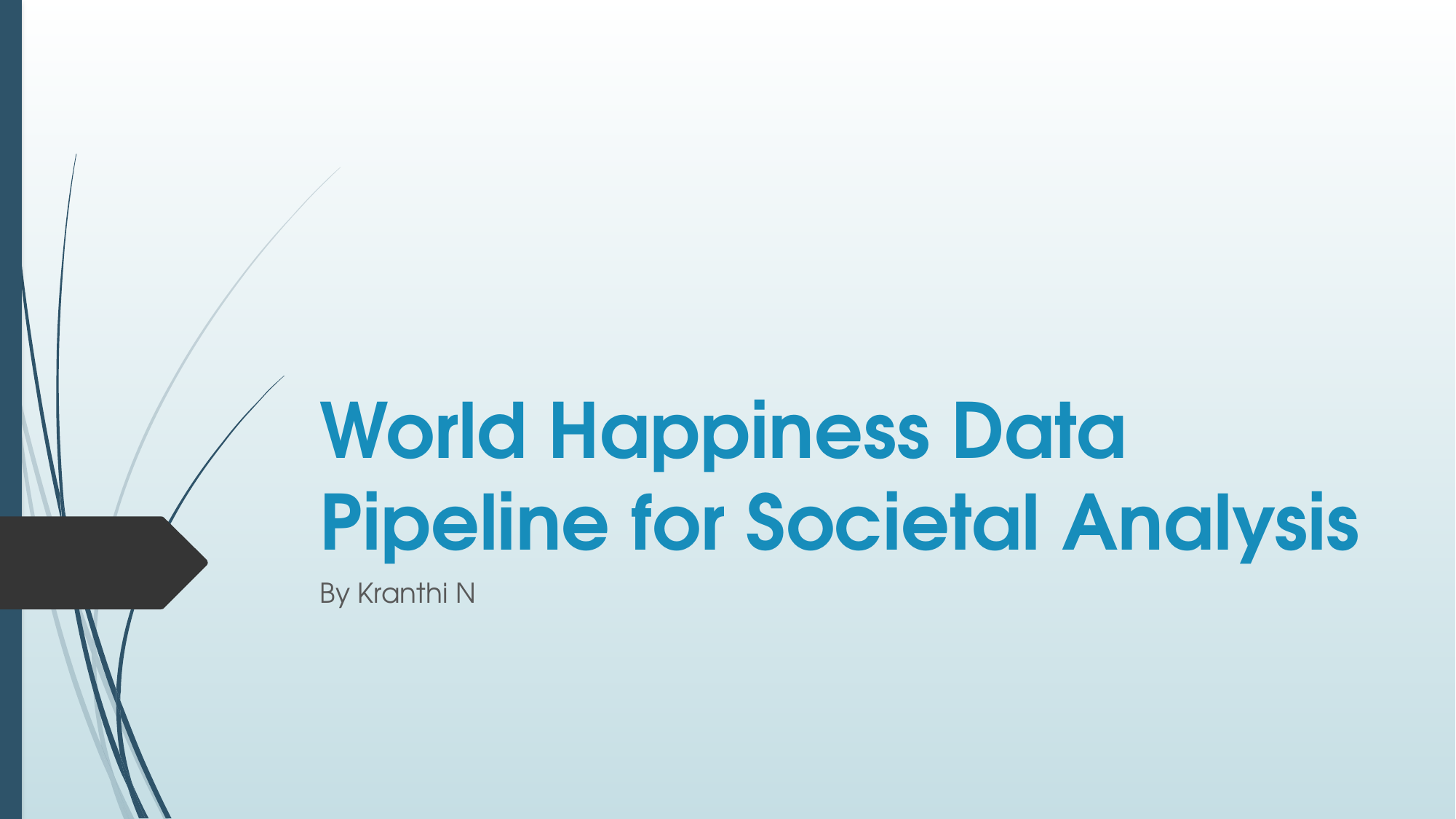

# World Happiness Data Pipeline for Societal Analysis
By Kranthi N